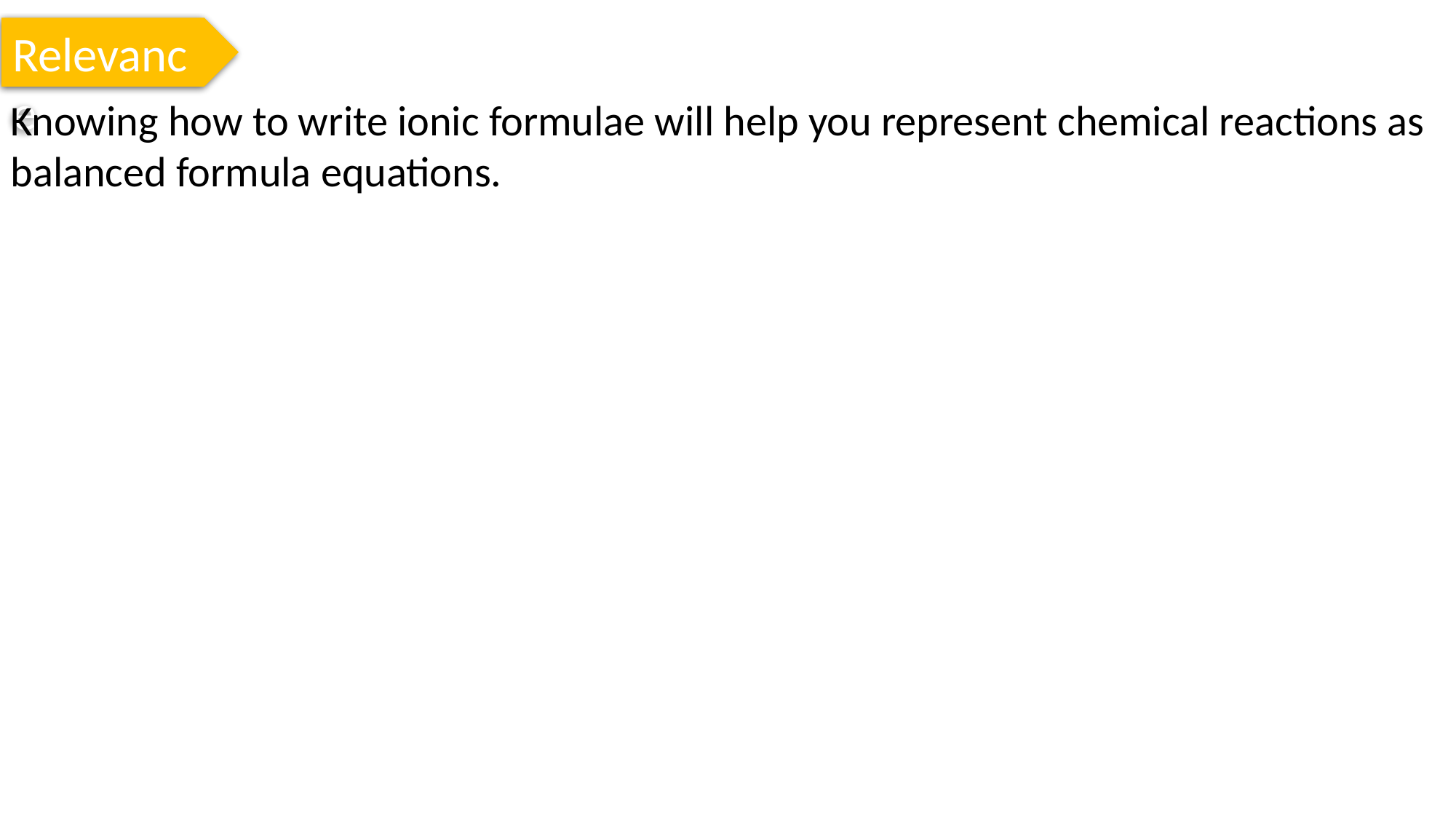

Relevance
Knowing how to write ionic formulae will help you represent chemical reactions as balanced formula equations.